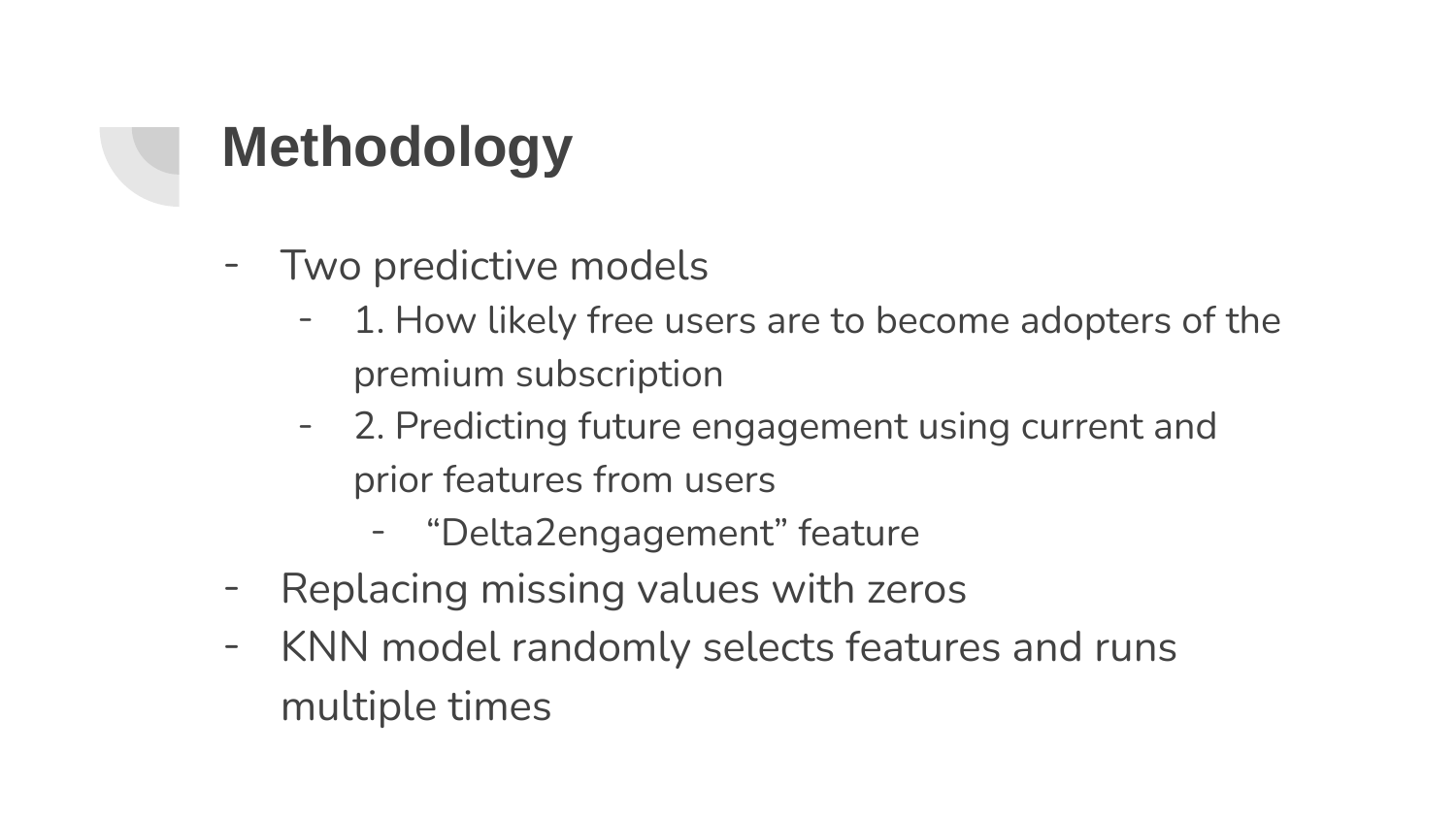

# Methodology
Two predictive models
1. How likely free users are to become adopters of the premium subscription
2. Predicting future engagement using current and prior features from users
“Delta2engagement” feature
Replacing missing values with zeros
KNN model randomly selects features and runs multiple times